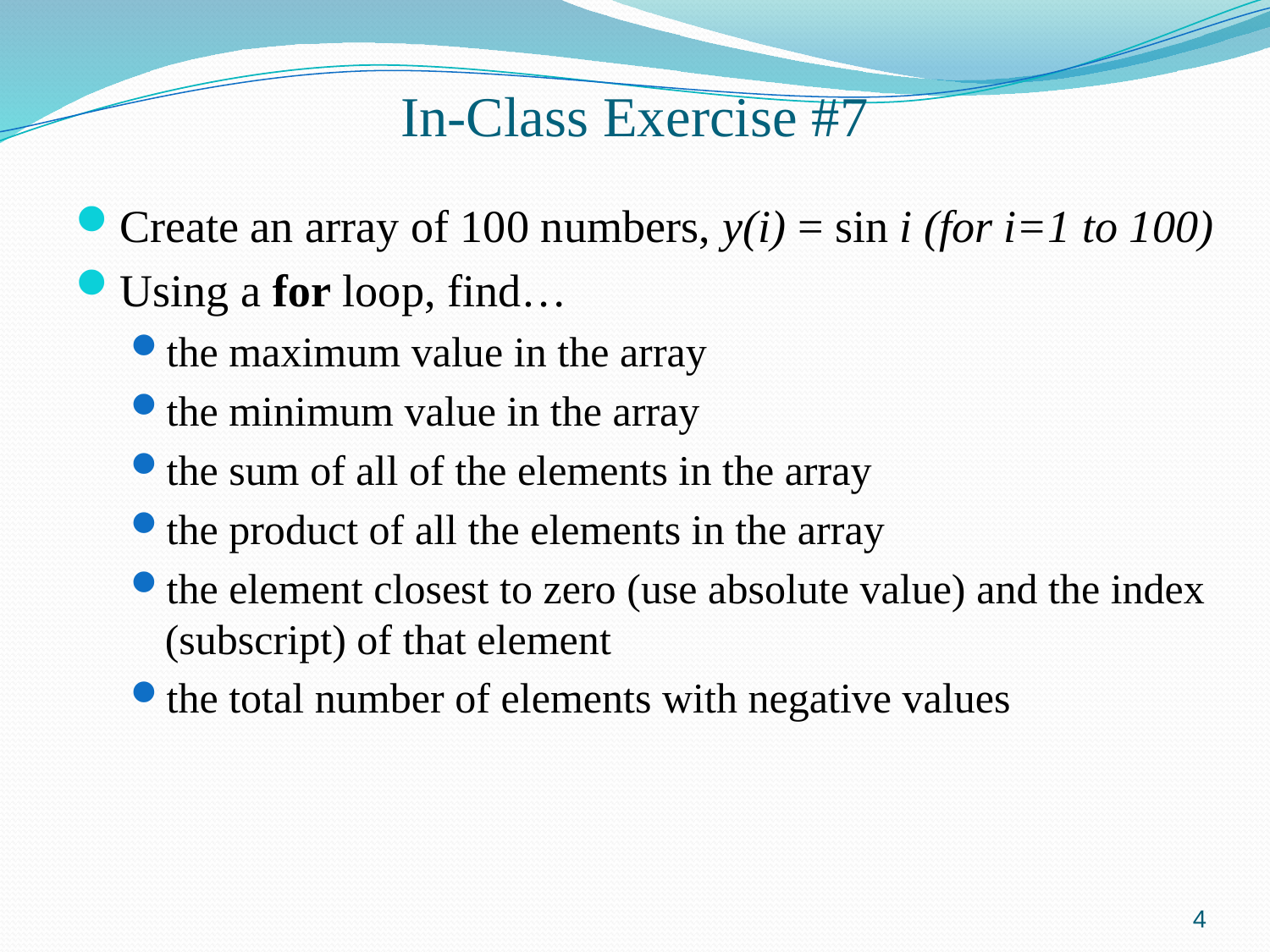

# In-Class Exercise #7
Create an array of 100 numbers, y(i) = sin i (for i=1 to 100)
Using a for loop, find…
the maximum value in the array
the minimum value in the array
the sum of all of the elements in the array
the product of all the elements in the array
the element closest to zero (use absolute value) and the index (subscript) of that element
the total number of elements with negative values
4